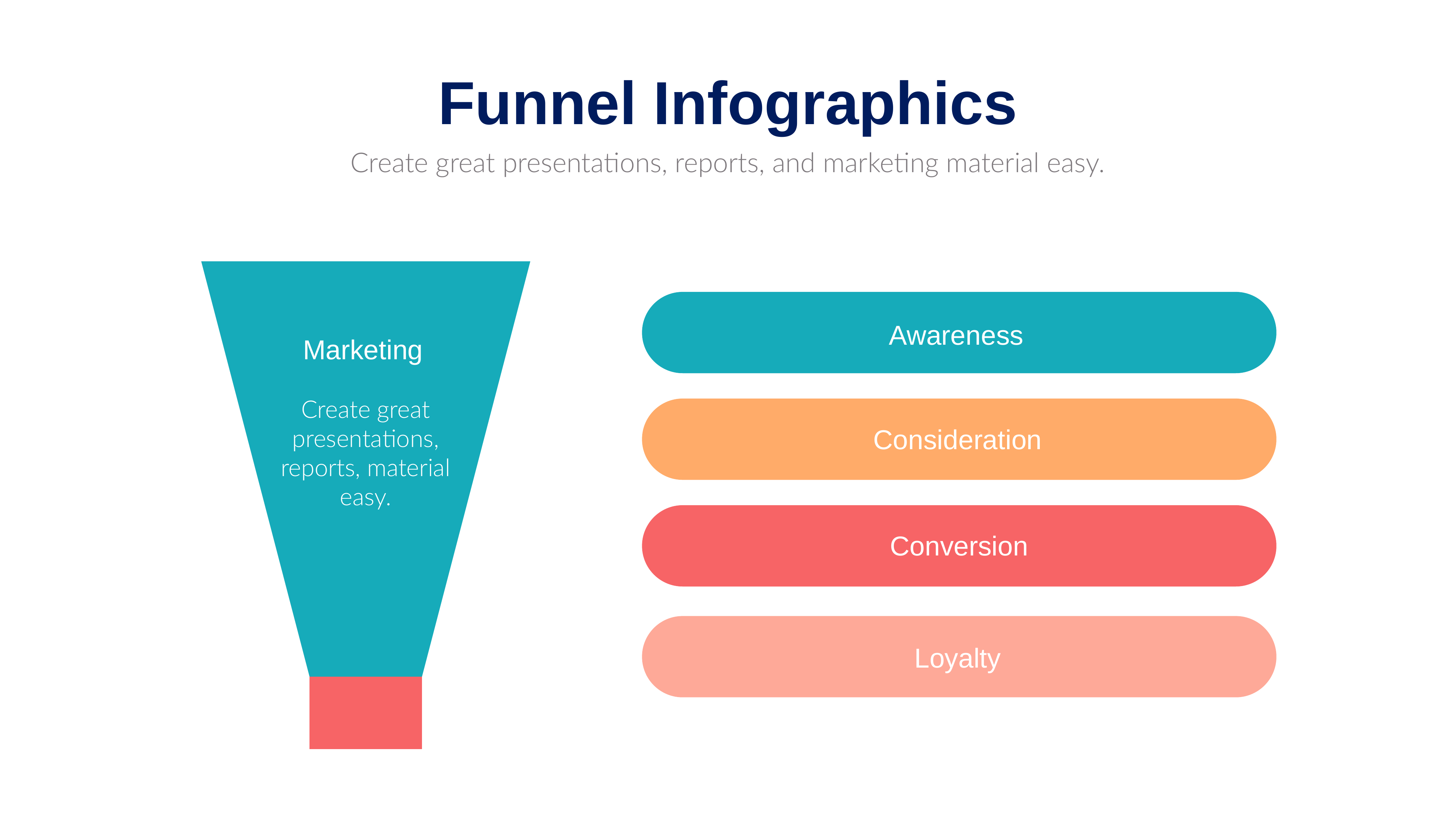

Funnel Infographics
Create great presentations, reports, and marketing material easy.

Awareness
Marketing
Create great presentations, reports, material easy.

Consideration

Conversion

Loyalty